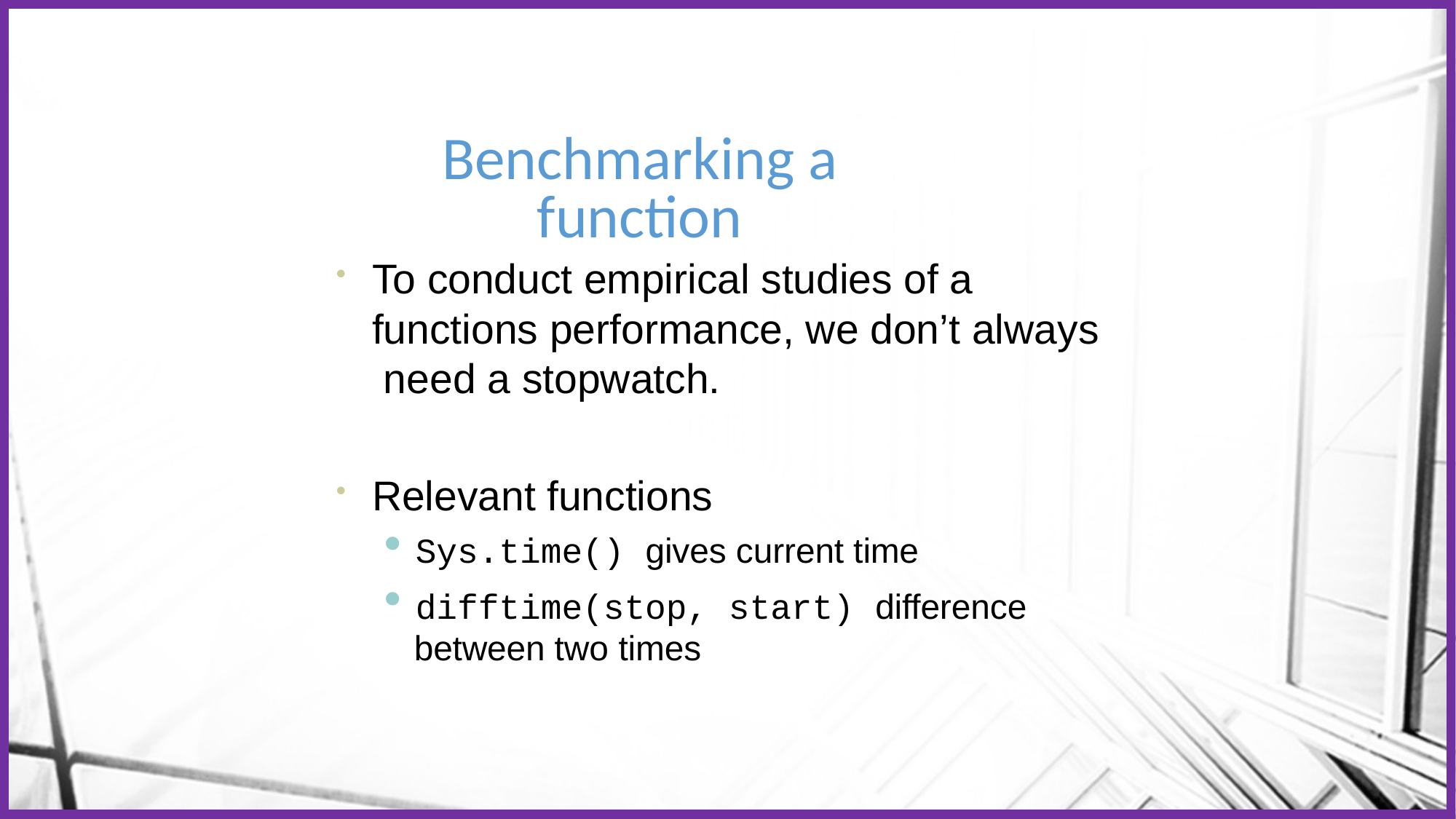

# Benchmarking a function
To conduct empirical studies of a  functions performance, we don’t always  need a stopwatch.

Relevant functions
Sys.time() gives current time
difftime(stop, start) difference
between two times